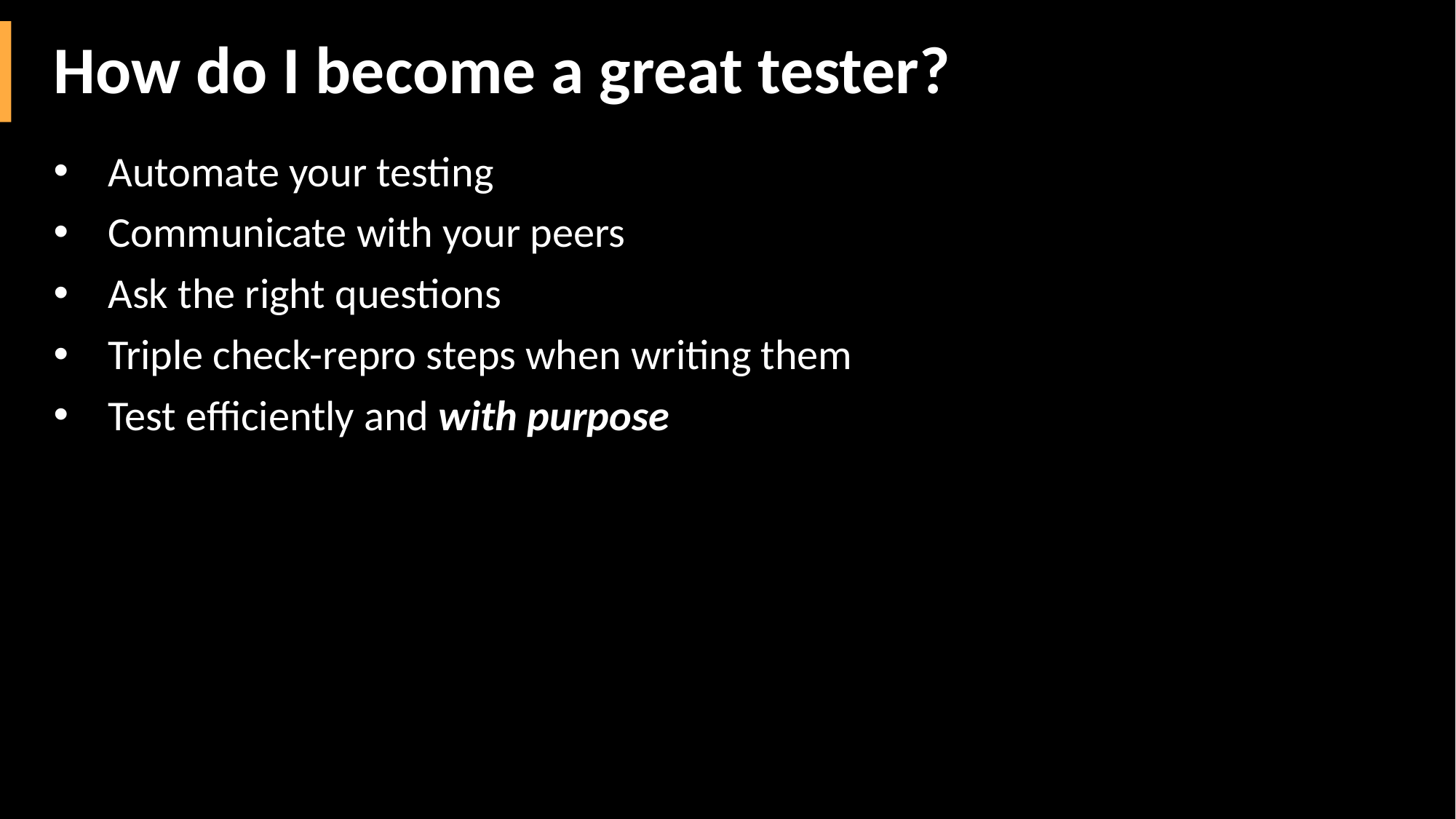

# How do I become a great tester?
Automate your testing
Communicate with your peers
Ask the right questions
Triple check-repro steps when writing them
Test efficiently and with purpose